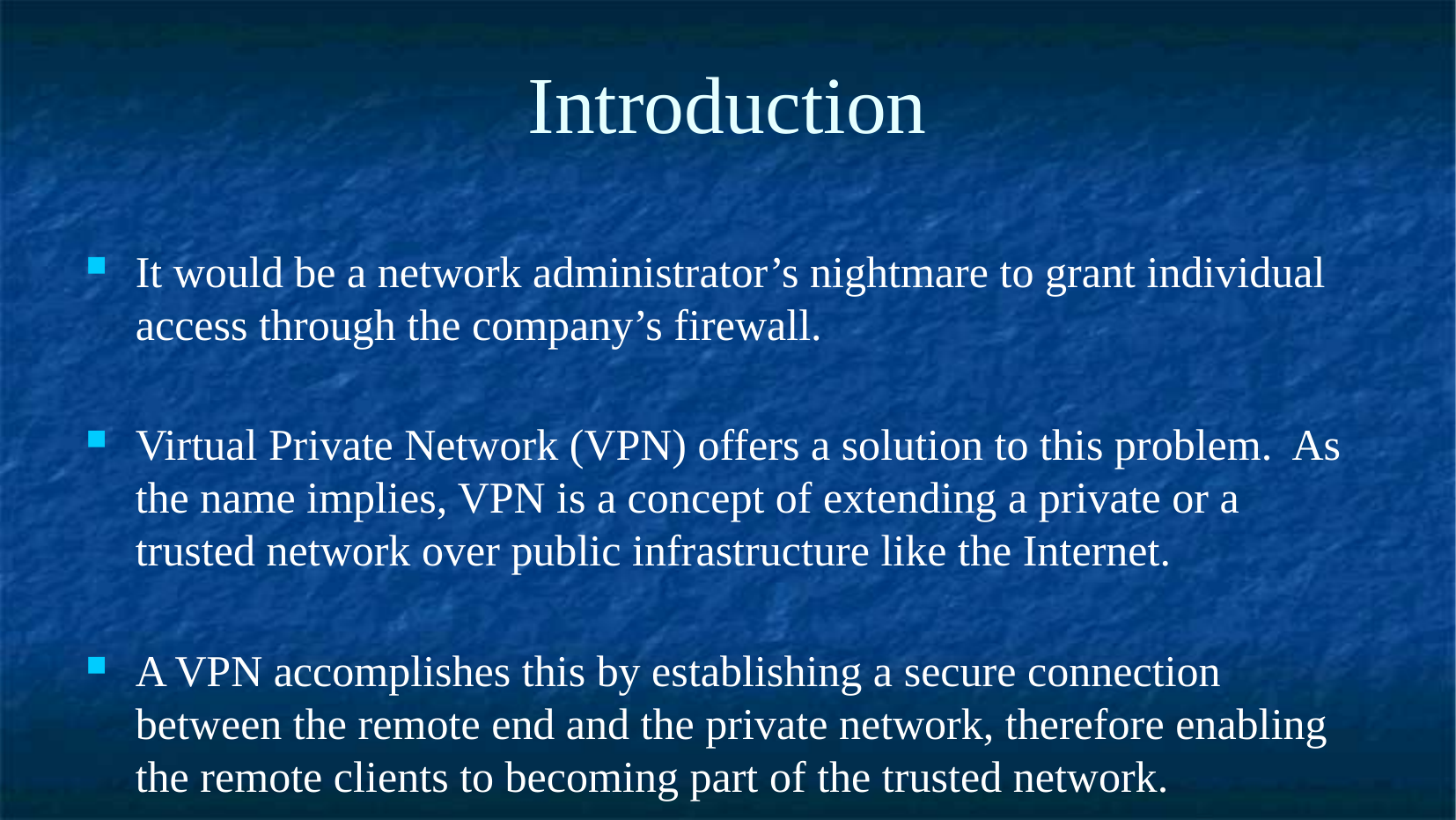

Introduction
It would be a network administrator’s nightmare to grant individual access through the company’s firewall.

Virtual Private Network (VPN) offers a solution to this problem.  As the name implies, VPN is a concept of extending a private or a trusted network over public infrastructure like the Internet.

A VPN accomplishes this by establishing a secure connection between the remote end and the private network, therefore enabling the remote clients to becoming part of the trusted network.